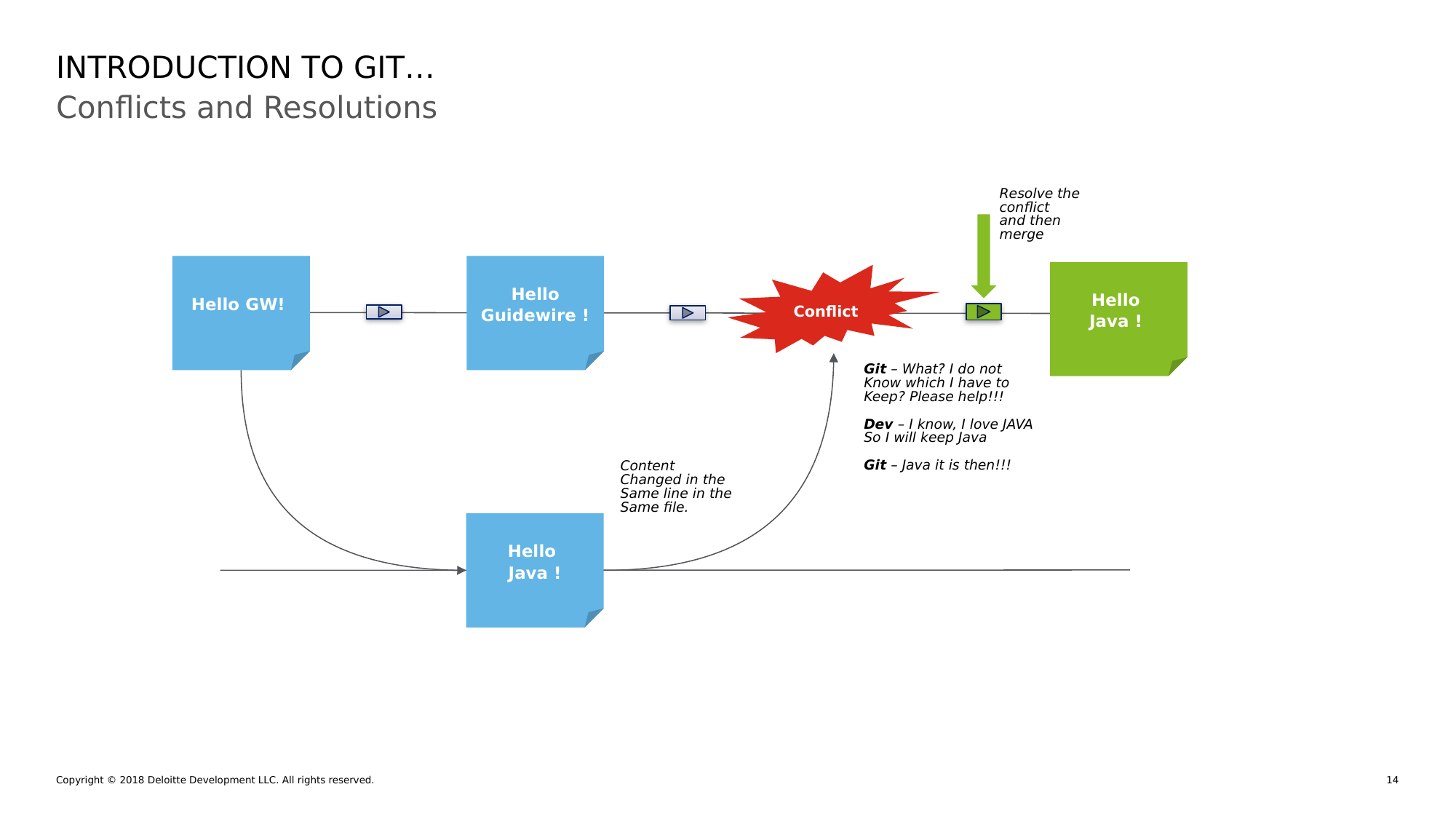

# INTRODUCTION TO GIT…
Conflicts and Resolutions
Resolve the
conflict
and then
merge

Hello GW!
Hello Guidewire !
Hello
Java !
Conflict

Git – What? I do not
Know which I have to
Keep? Please help!!!

Dev – I know, I love JAVA
So I will keep Java

Git – Java it is then!!!
Content
Changed in the
Same line in the
Same file.
Hello
Java !